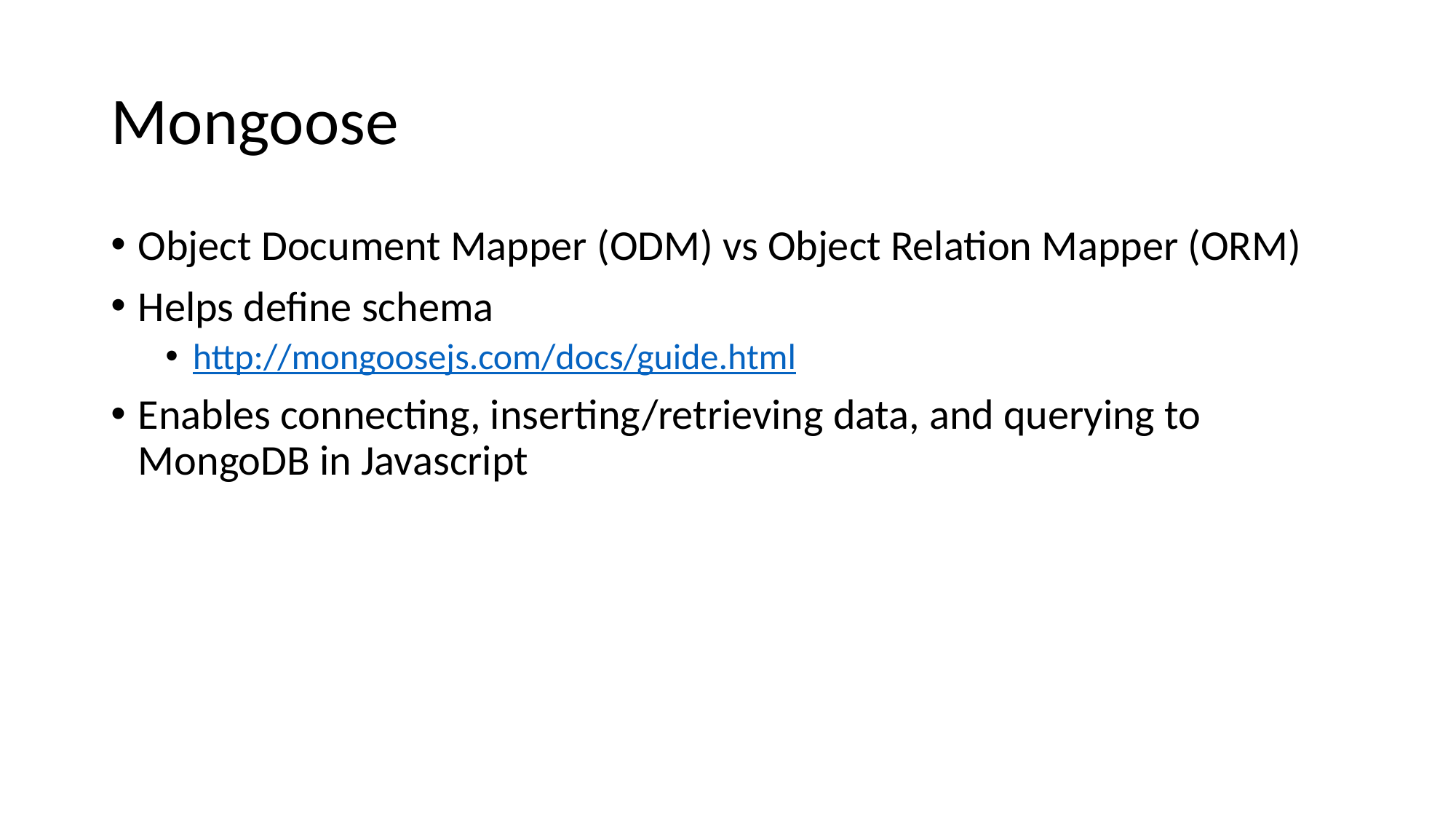

# Mongoose
Object Document Mapper (ODM) vs Object Relation Mapper (ORM)
Helps define schema
http://mongoosejs.com/docs/guide.html
Enables connecting, inserting/retrieving data, and querying to MongoDB in Javascript